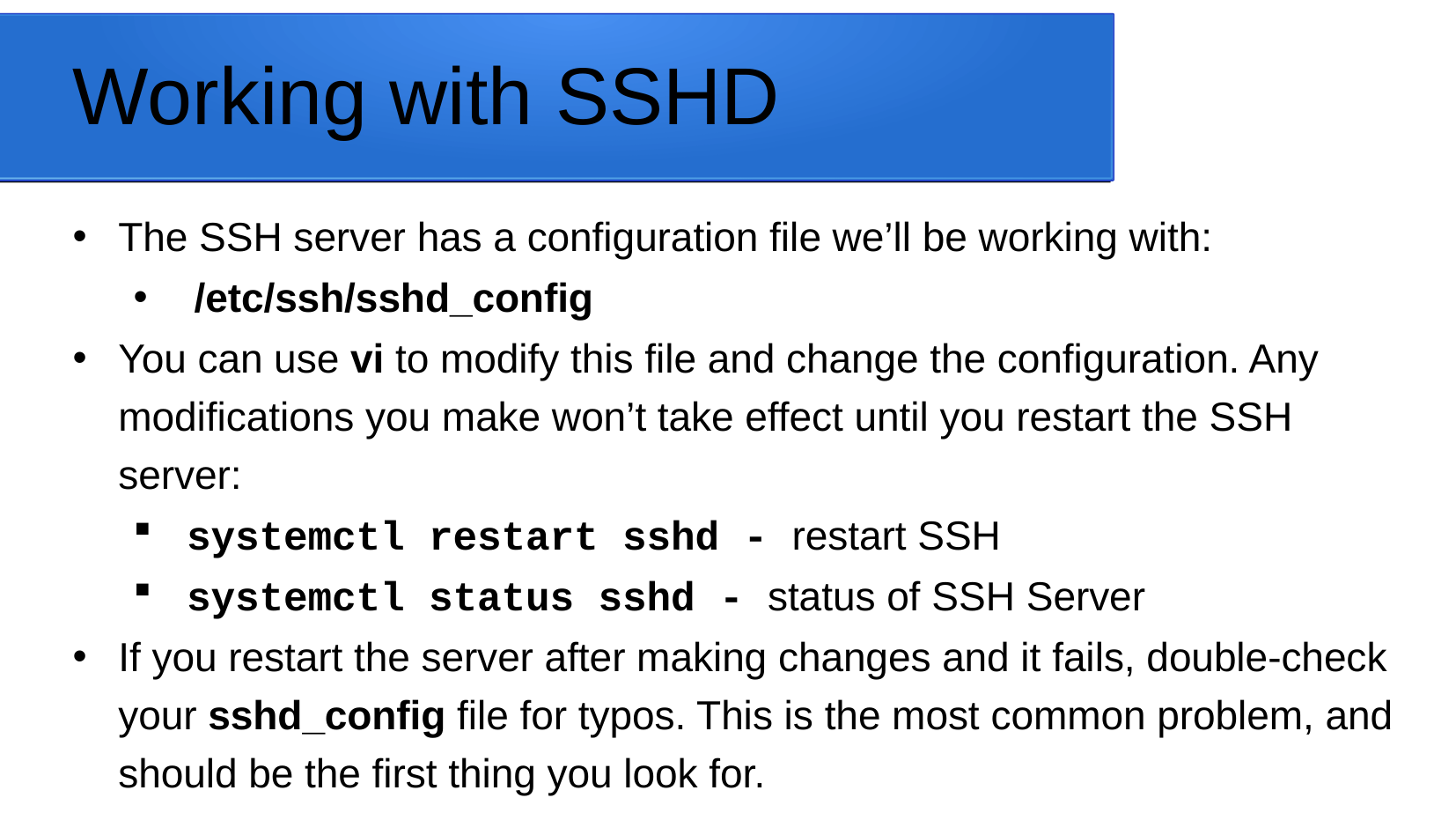

# Working with SSHD
The SSH server has a configuration file we’ll be working with:
	/etc/ssh/sshd_config
You can use vi to modify this file and change the configuration. Any modifications you make won’t take effect until you restart the SSH server:
systemctl restart sshd - restart SSH
systemctl status sshd - status of SSH Server
If you restart the server after making changes and it fails, double-check your sshd_config file for typos. This is the most common problem, and should be the first thing you look for.